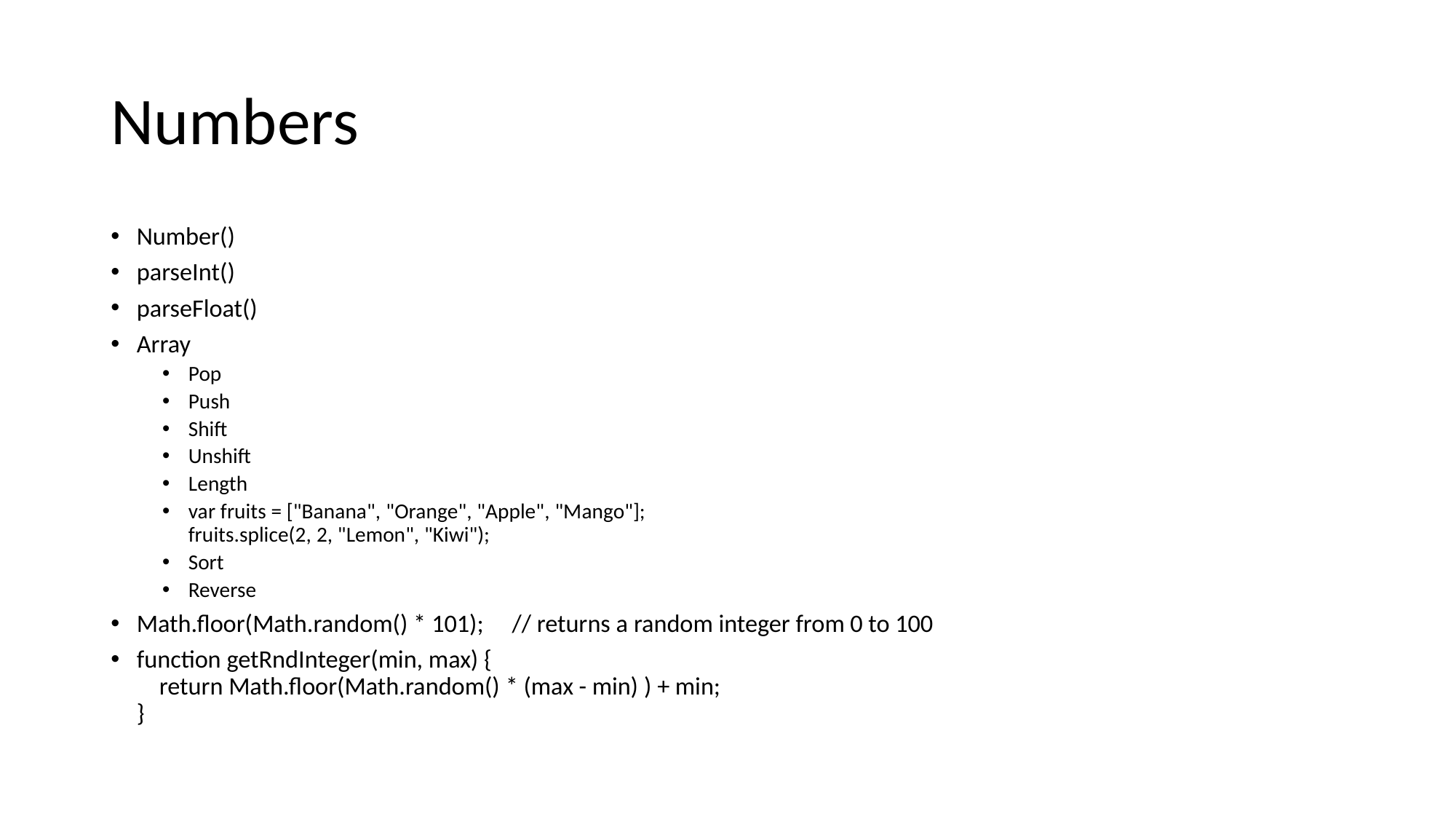

# Numbers
Number()
parseInt()
parseFloat()
Array
Pop
Push
Shift
Unshift
Length
var fruits = ["Banana", "Orange", "Apple", "Mango"];
fruits.splice(2, 2, "Lemon", "Kiwi");
Sort
Reverse
Math.floor(Math.random() * 101);     // returns a random integer from 0 to 100
function getRndInteger(min, max) {
    return Math.floor(Math.random() * (max - min) ) + min;
}